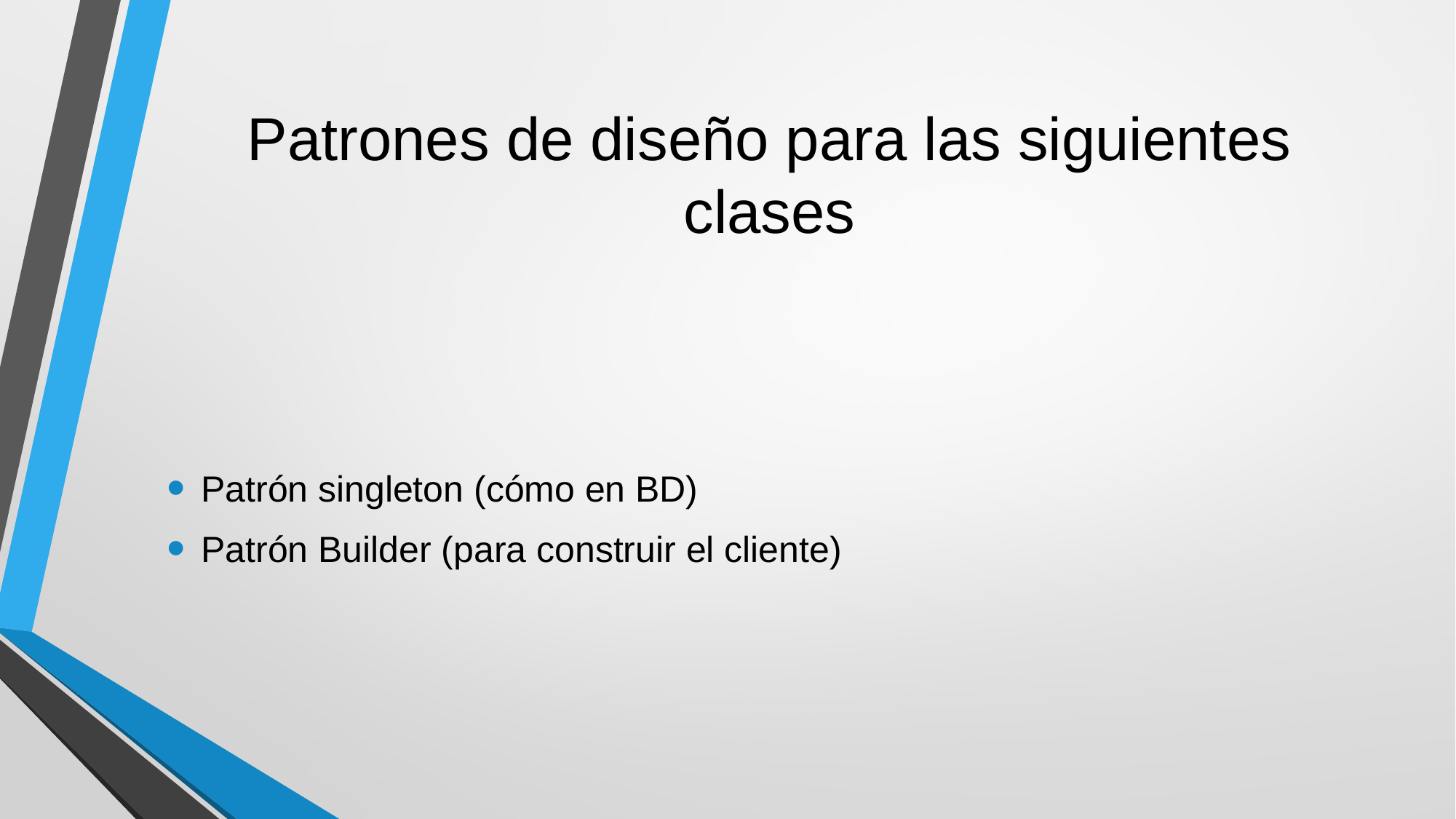

# Patrones de diseño para las siguientes clases
Patrón singleton (cómo en BD)
Patrón Builder (para construir el cliente)